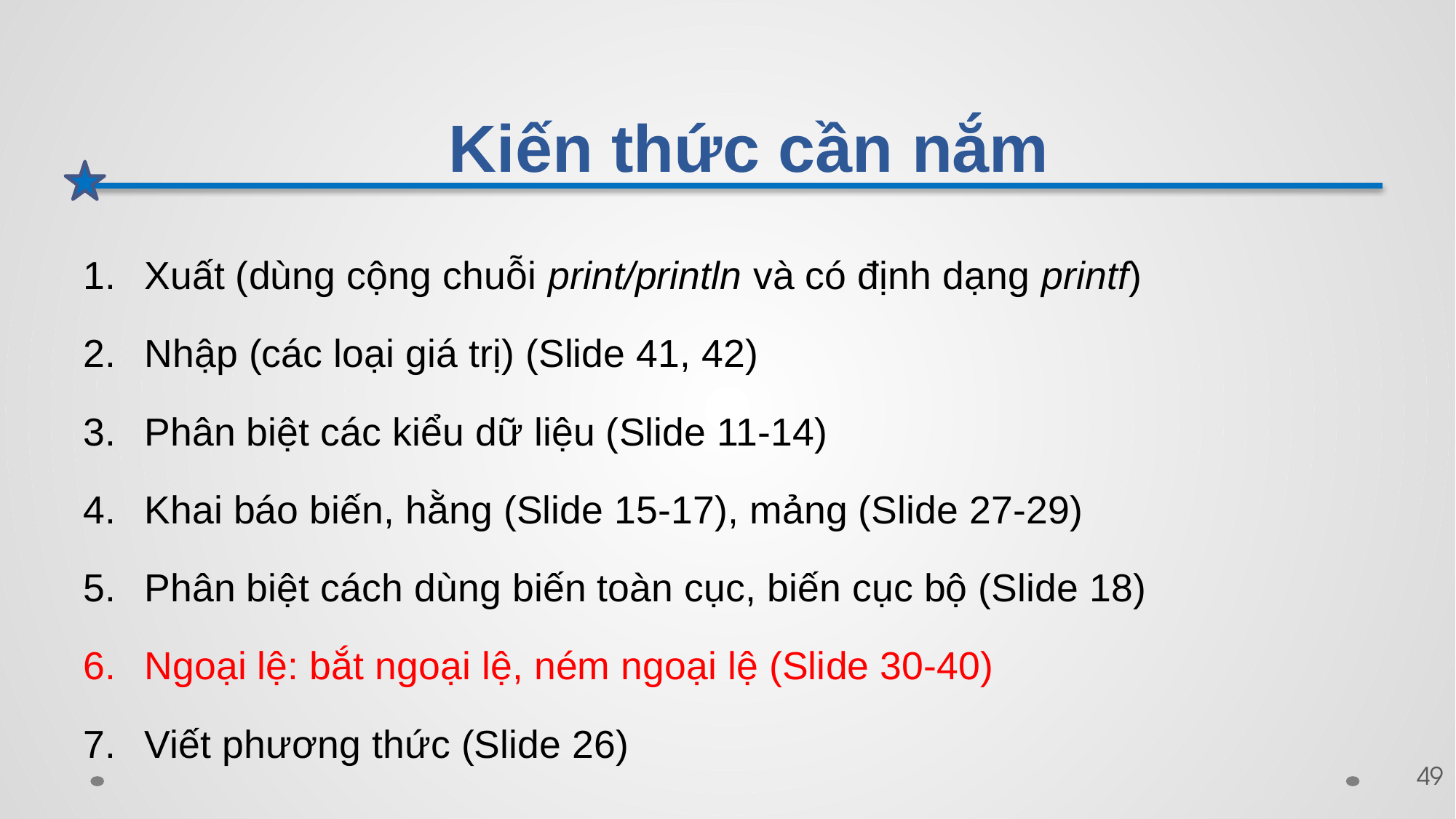

# Kiến thức cần nắm
Xuất (dùng cộng chuỗi print/println và có định dạng printf)
Nhập (các loại giá trị) (Slide 41, 42)
Phân biệt các kiểu dữ liệu (Slide 11-14)
Khai báo biến, hằng (Slide 15-17), mảng (Slide 27-29)
Phân biệt cách dùng biến toàn cục, biến cục bộ (Slide 18)
Ngoại lệ: bắt ngoại lệ, ném ngoại lệ (Slide 30-40)
Viết phương thức (Slide 26)
49